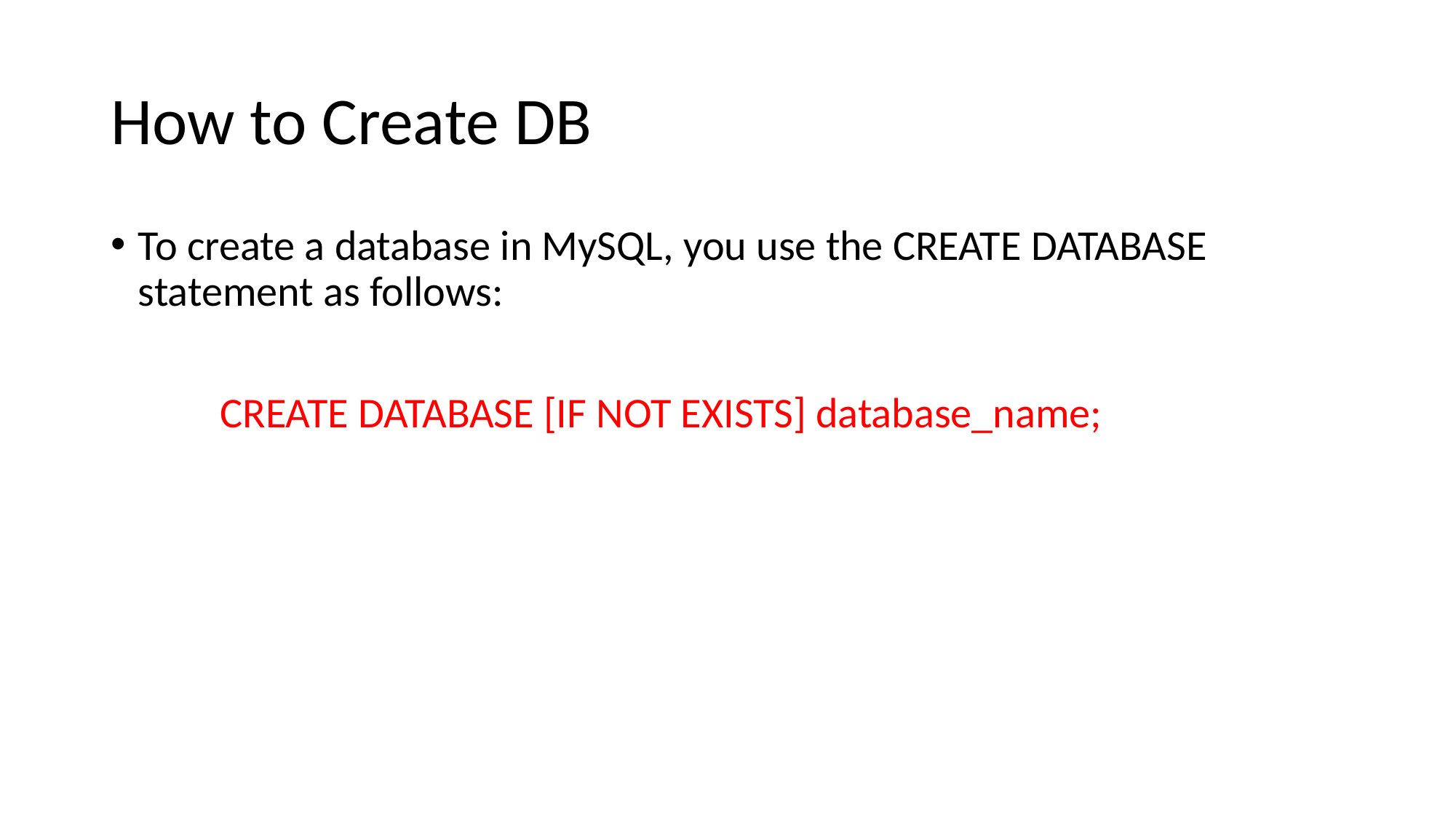

# How to Create DB
To create a database in MySQL, you use the CREATE DATABASE  statement as follows:

	CREATE DATABASE [IF NOT EXISTS] database_name;